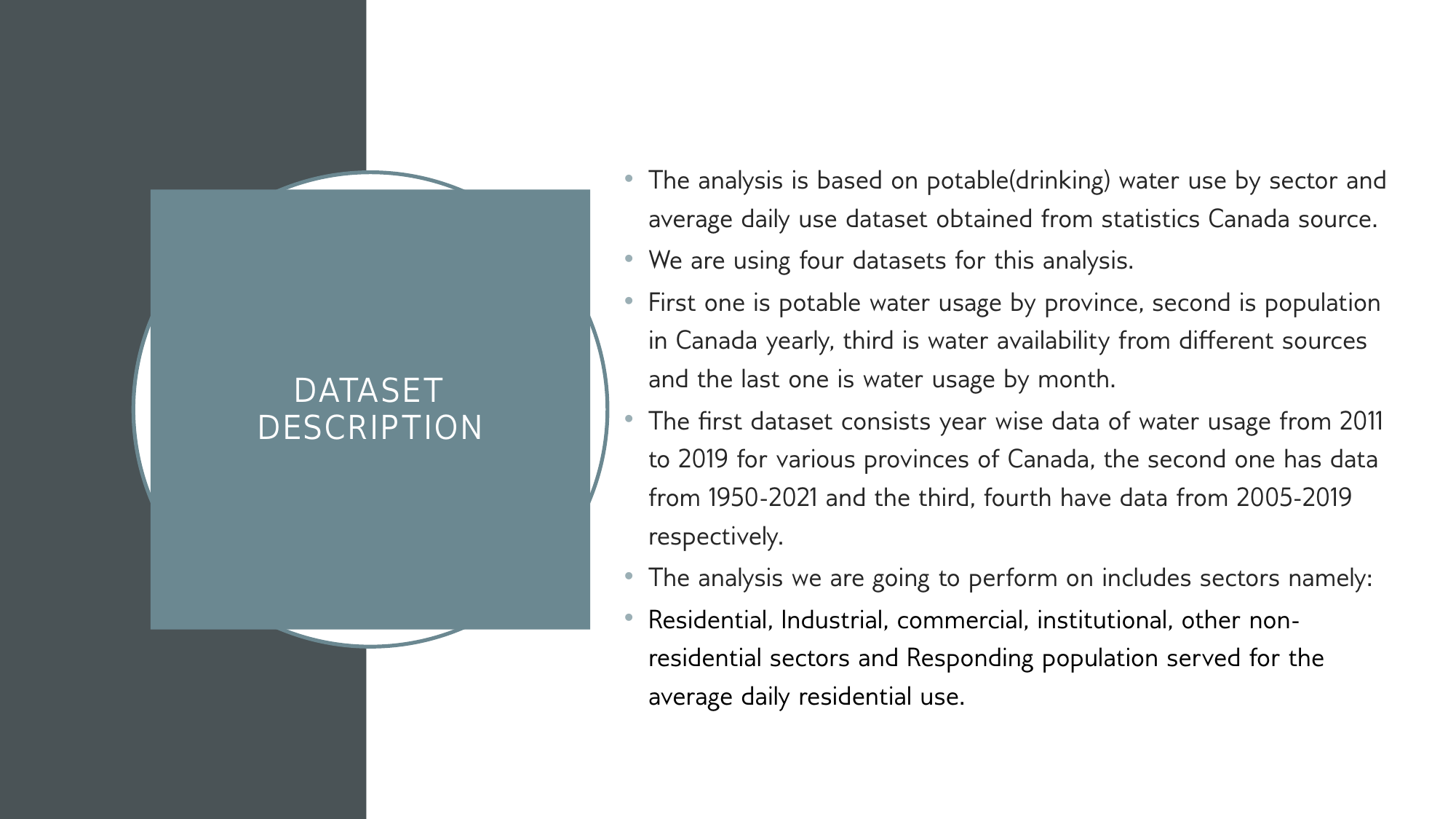

The analysis is based on potable(drinking) water use by sector and average daily use dataset obtained from statistics Canada source.
We are using four datasets for this analysis.
First one is potable water usage by province, second is population in Canada yearly, third is water availability from different sources and the last one is water usage by month.
The first dataset consists year wise data of water usage from 2011 to 2019 for various provinces of Canada, the second one has data from 1950-2021 and the third, fourth have data from 2005-2019 respectively.
The analysis we are going to perform on includes sectors namely:
Residential, Industrial, commercial, institutional, other non-residential sectors and Responding population served for the average daily residential use.

# DATAset DEscription